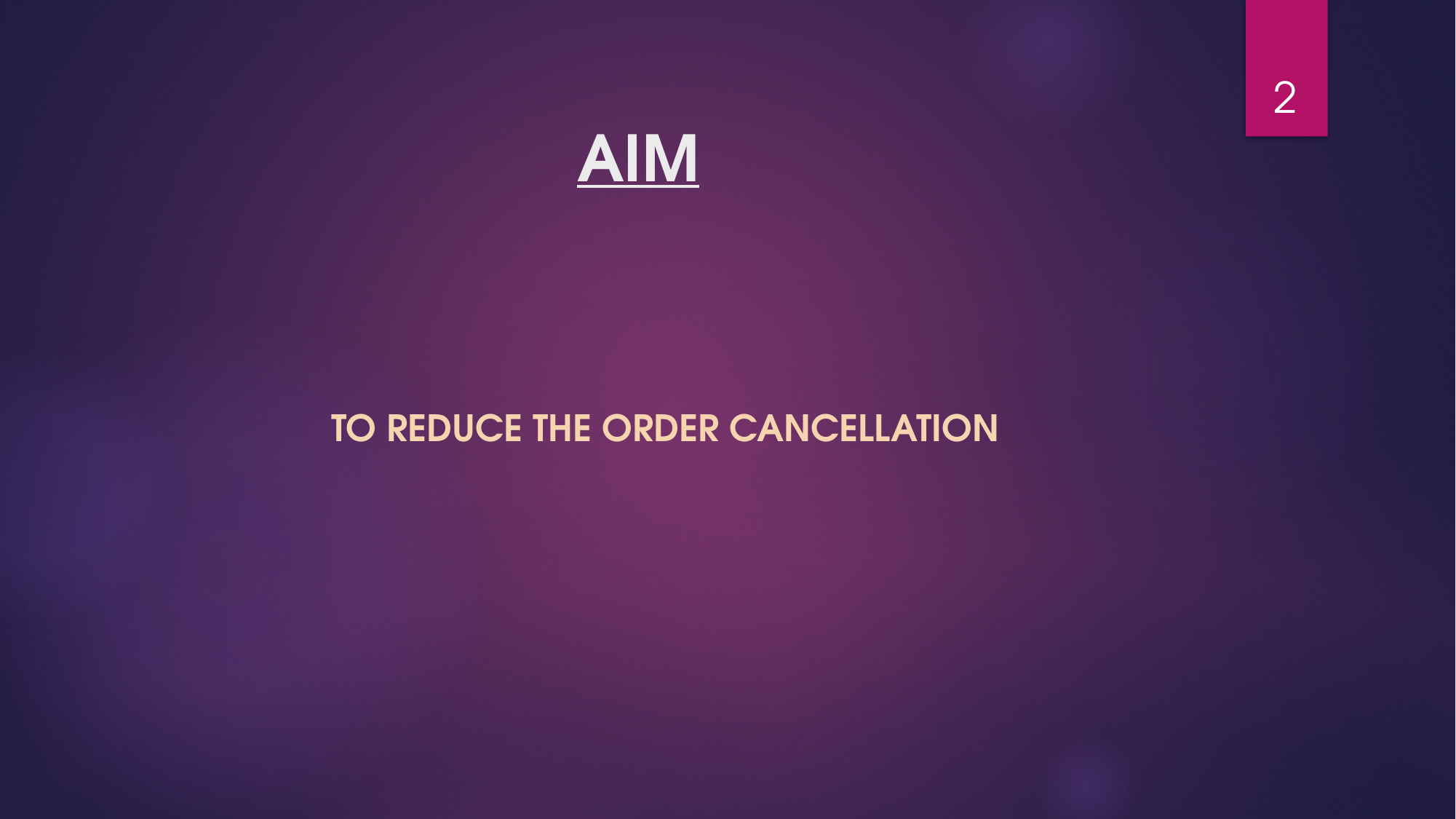

2
# AIM
TO REDUCE THE ORDER CANCELLATION